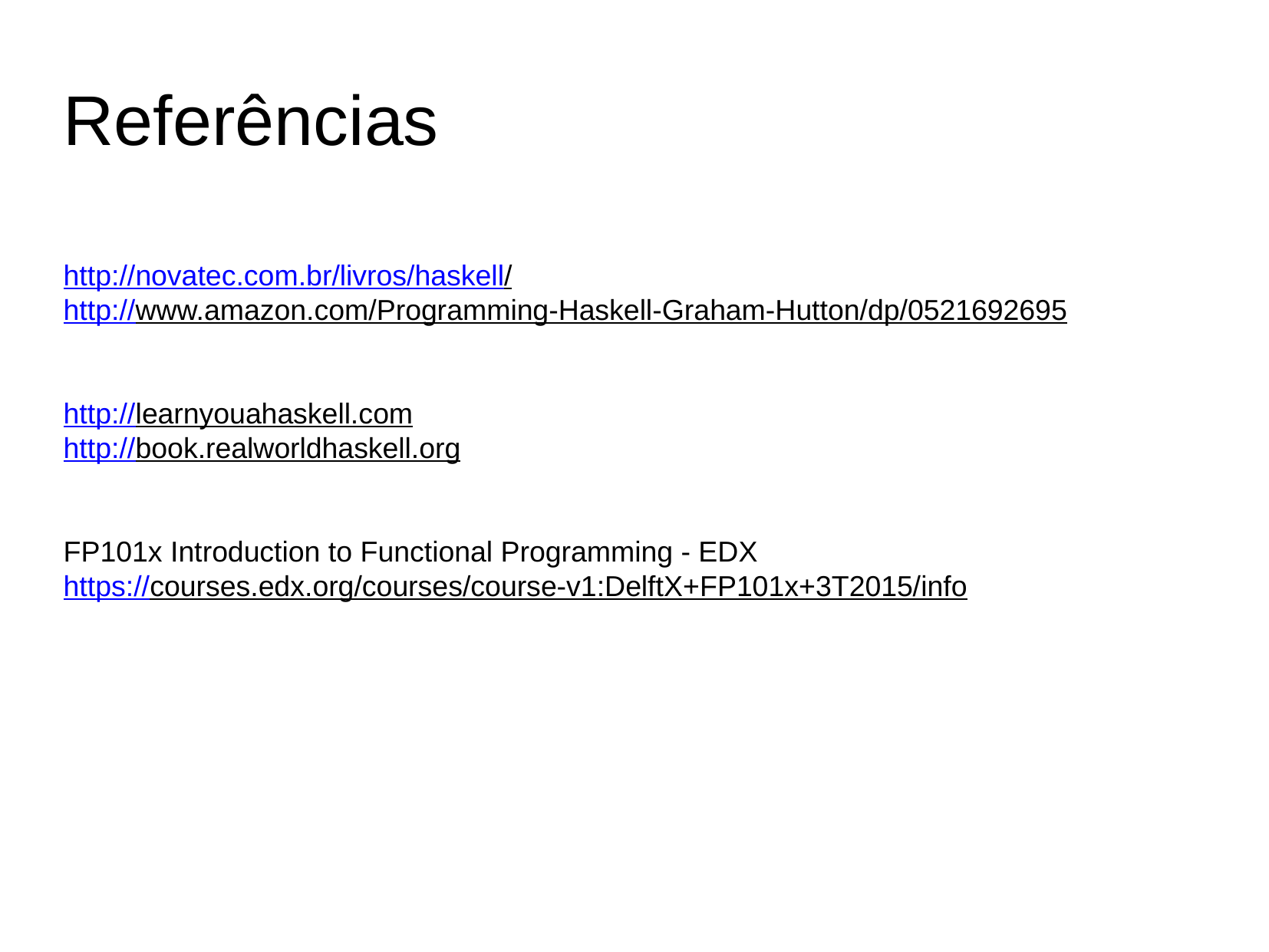

Referências

http://novatec.com.br/livros/haskell/
http://www.amazon.com/Programming-Haskell-Graham-Hutton/dp/0521692695

http://learnyouahaskell.com
http://book.realworldhaskell.org

FP101x Introduction to Functional Programming - EDX
https://courses.edx.org/courses/course-v1:DelftX+FP101x+3T2015/info